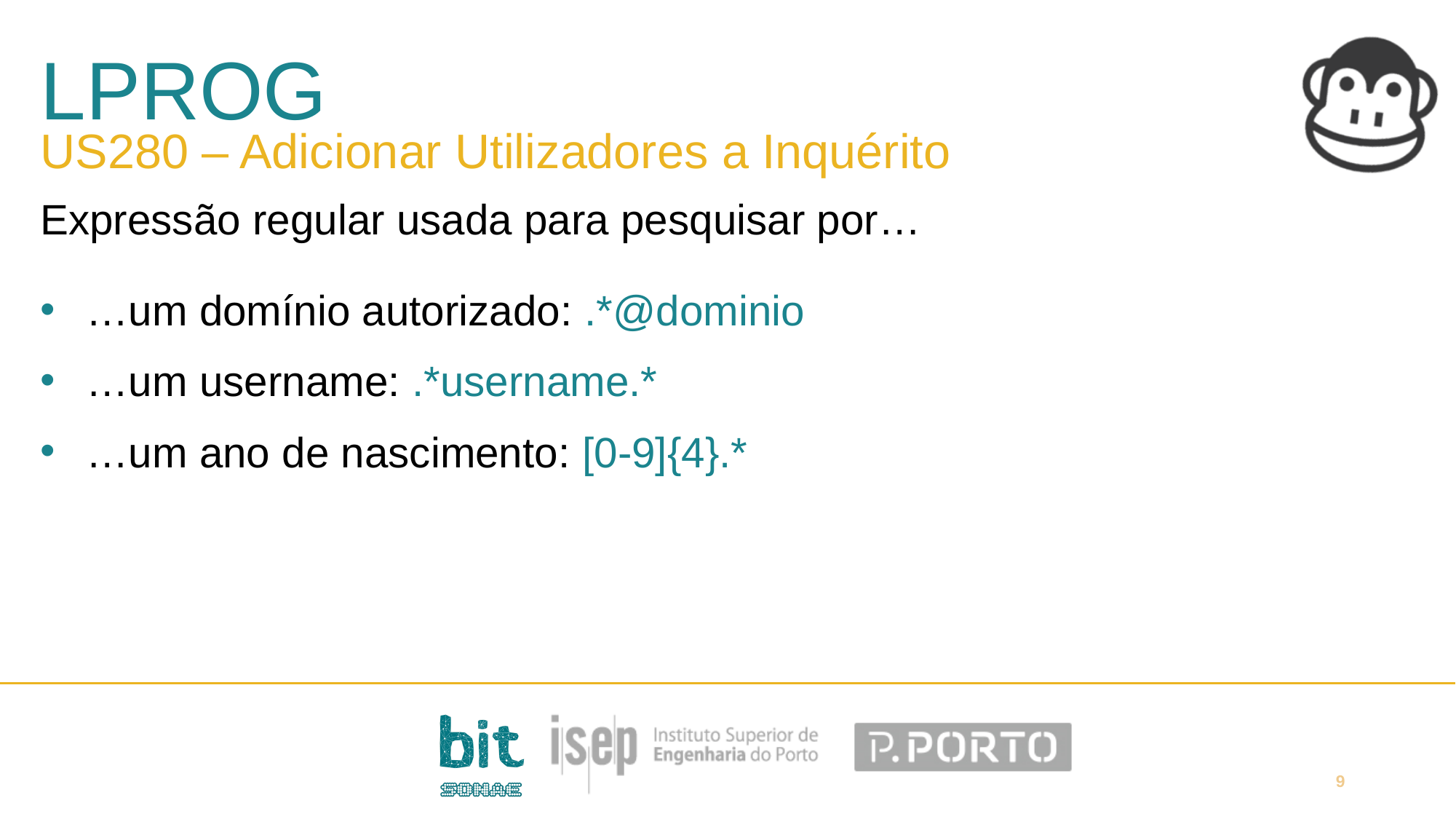

LPROG
US280 – Adicionar Utilizadores a Inquérito
Expressão regular usada para pesquisar por…

 …um domínio autorizado: .*@dominio

 …um username: .*username.*

 …um ano de nascimento: [0-9]{4}.*
9